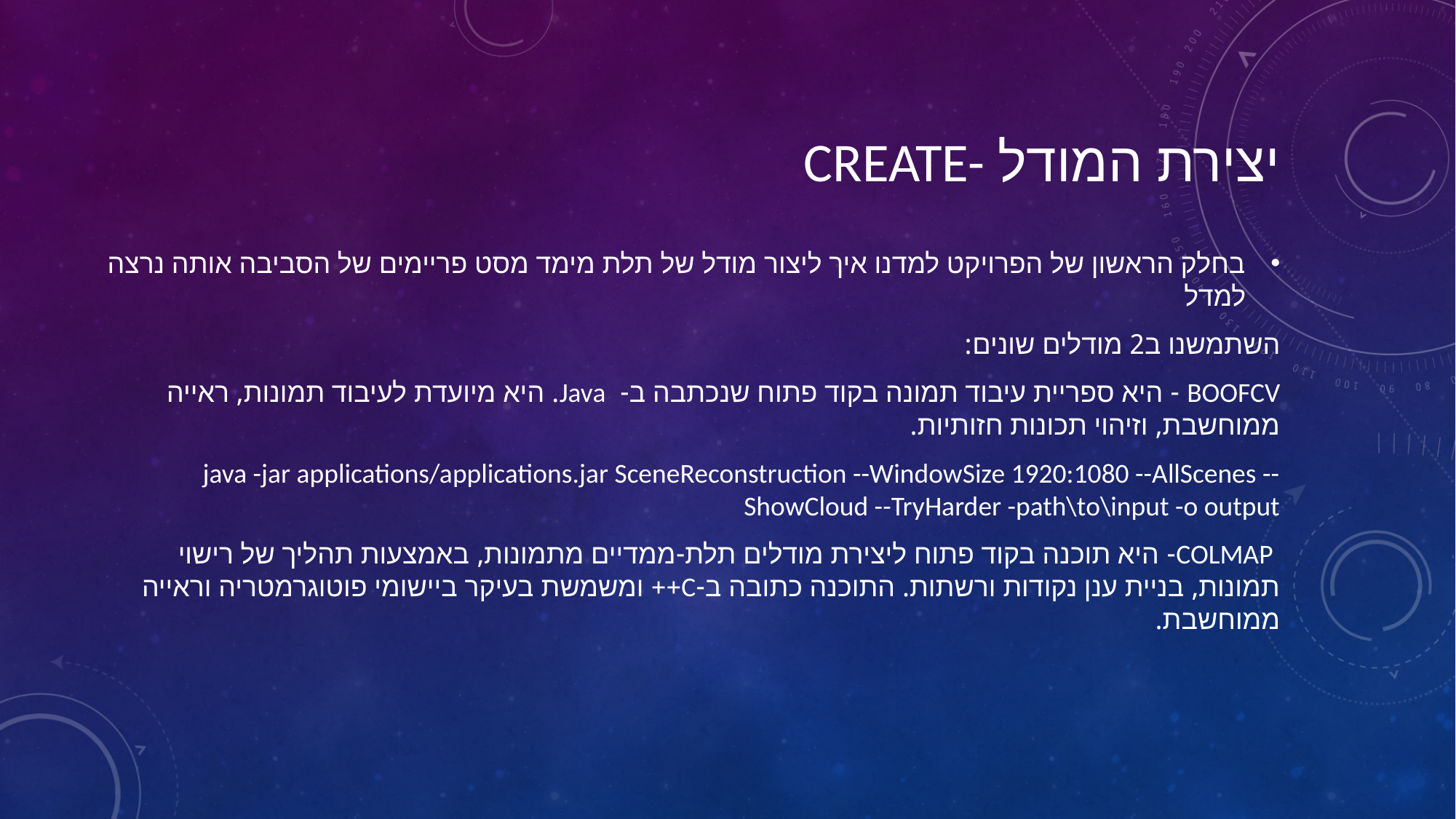

# CREATE- יצירת המודל
בחלק הראשון של הפרויקט למדנו איך ליצור מודל של תלת מימד מסט פריימים של הסביבה אותה נרצה למדל
השתמשנו ב2 מודלים שונים:
BOOFCV - היא ספריית עיבוד תמונה בקוד פתוח שנכתבה ב-  Java. היא מיועדת לעיבוד תמונות, ראייה ממוחשבת, וזיהוי תכונות חזותיות.
java -jar applications/applications.jar SceneReconstruction --WindowSize 1920:1080 --AllScenes --ShowCloud --TryHarder -path\to\input -o output
 COLMAP- היא תוכנה בקוד פתוח ליצירת מודלים תלת-ממדיים מתמונות, באמצעות תהליך של רישוי תמונות, בניית ענן נקודות ורשתות. התוכנה כתובה ב-C++ ומשמשת בעיקר ביישומי פוטוגרמטריה וראייה ממוחשבת.